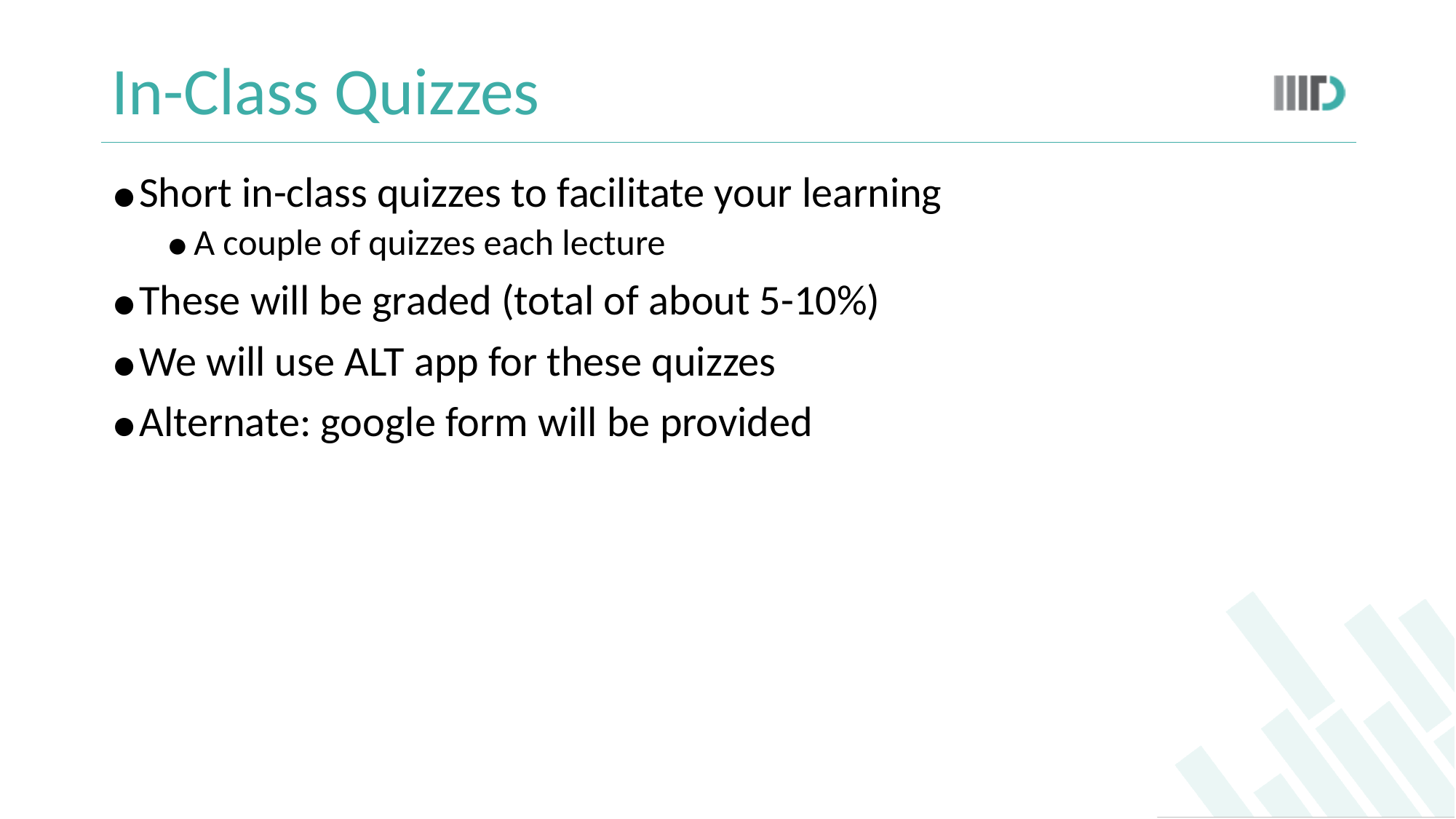

# In-Class Quizzes
Short in-class quizzes to facilitate your learning
A couple of quizzes each lecture
These will be graded (total of about 5-10%)
We will use ALT app for these quizzes
Alternate: google form will be provided